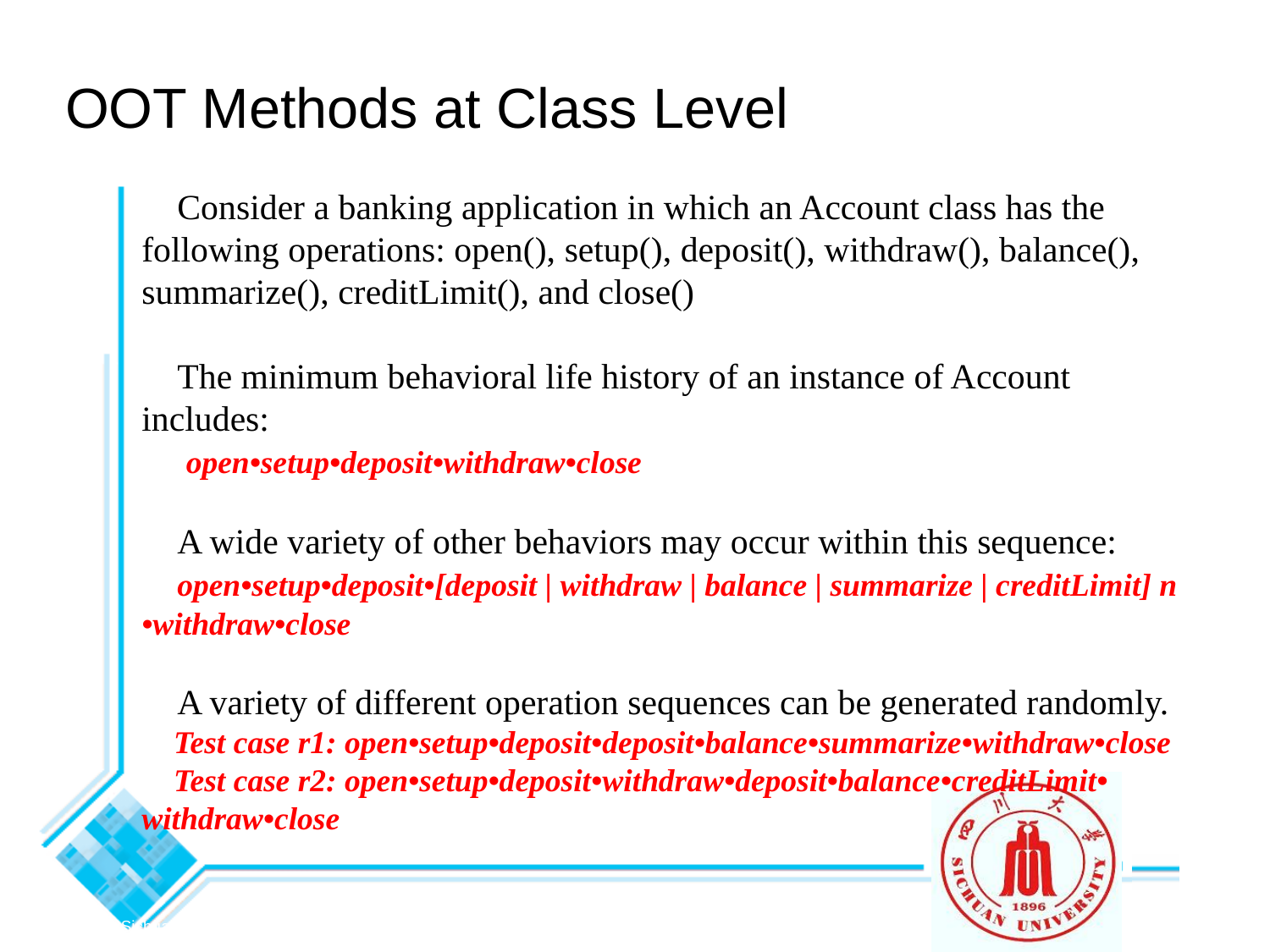

OOT Methods at Class Level
    Consider a banking application in which an Account class has the following operations: open(), setup(), deposit(), withdraw(), balance(), summarize(), creditLimit(), and close()

    The minimum behavioral life history of an instance of Account includes:
     open•setup•deposit•withdraw•close

    A wide variety of other behaviors may occur within this sequence:
    open•setup•deposit•[deposit | withdraw | balance | summarize | creditLimit] n •withdraw•close

    A variety of different operation sequences can be generated randomly.
    Test case r1: open•setup•deposit•deposit•balance•summarize•withdraw•close
    Test case r2: open•setup•deposit•withdraw•deposit•balance•creditLimit• withdraw•close
© 2010 Sichuan University All rights reserved.  |  Confidential
108